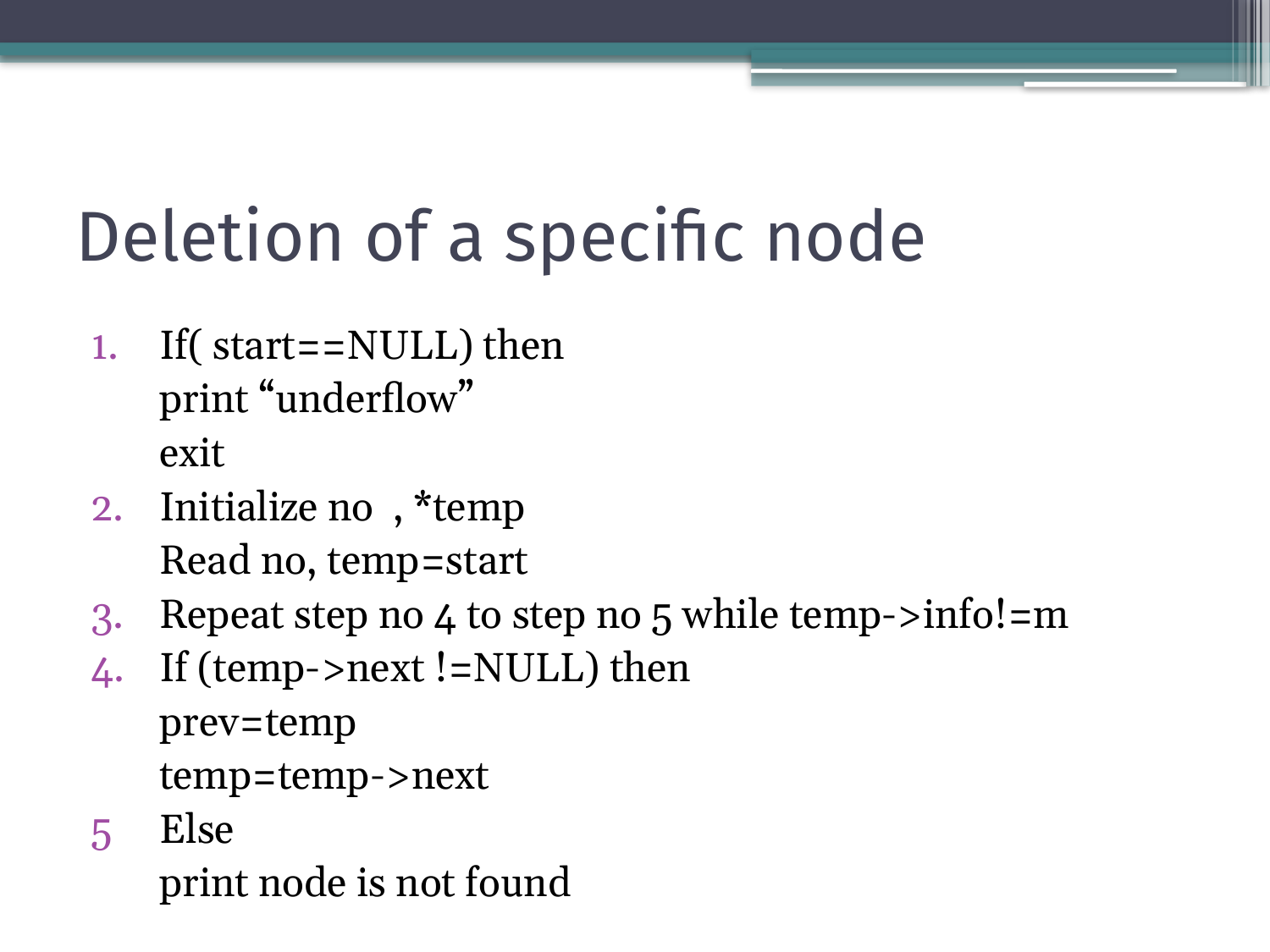

# Deletion of a specific node
If( start==NULL) then
 	print “underflow”
	exit
Initialize no  , *temp
	Read no, temp=start
Repeat step no 4 to step no 5 while temp->info!=m
If (temp->next !=NULL) then
	prev=temp
	temp=temp->next
Else
	print node is not found